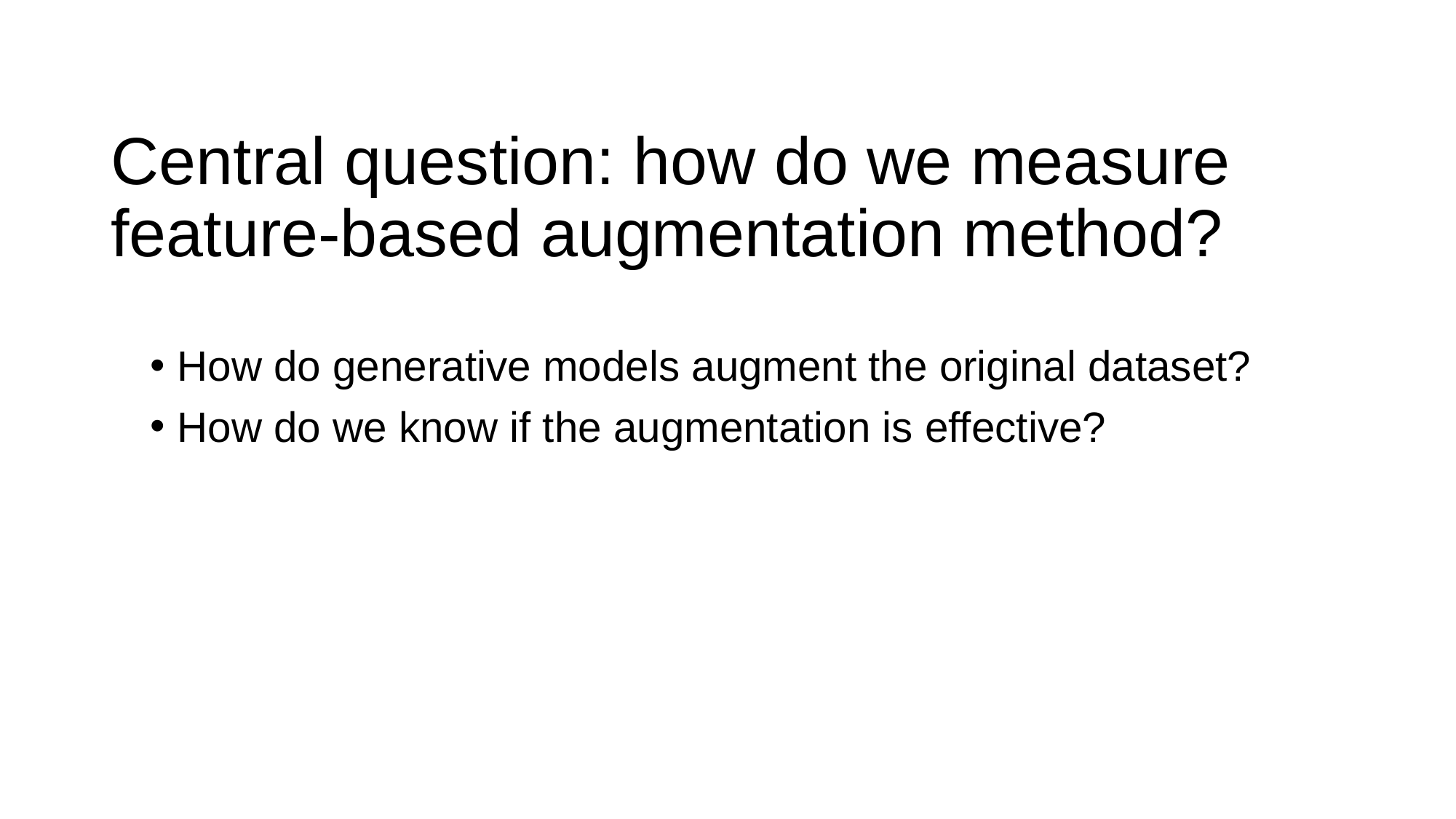

# Central question: how do we measure feature-based augmentation method?
How do generative models augment the original dataset?
How do we know if the augmentation is effective?